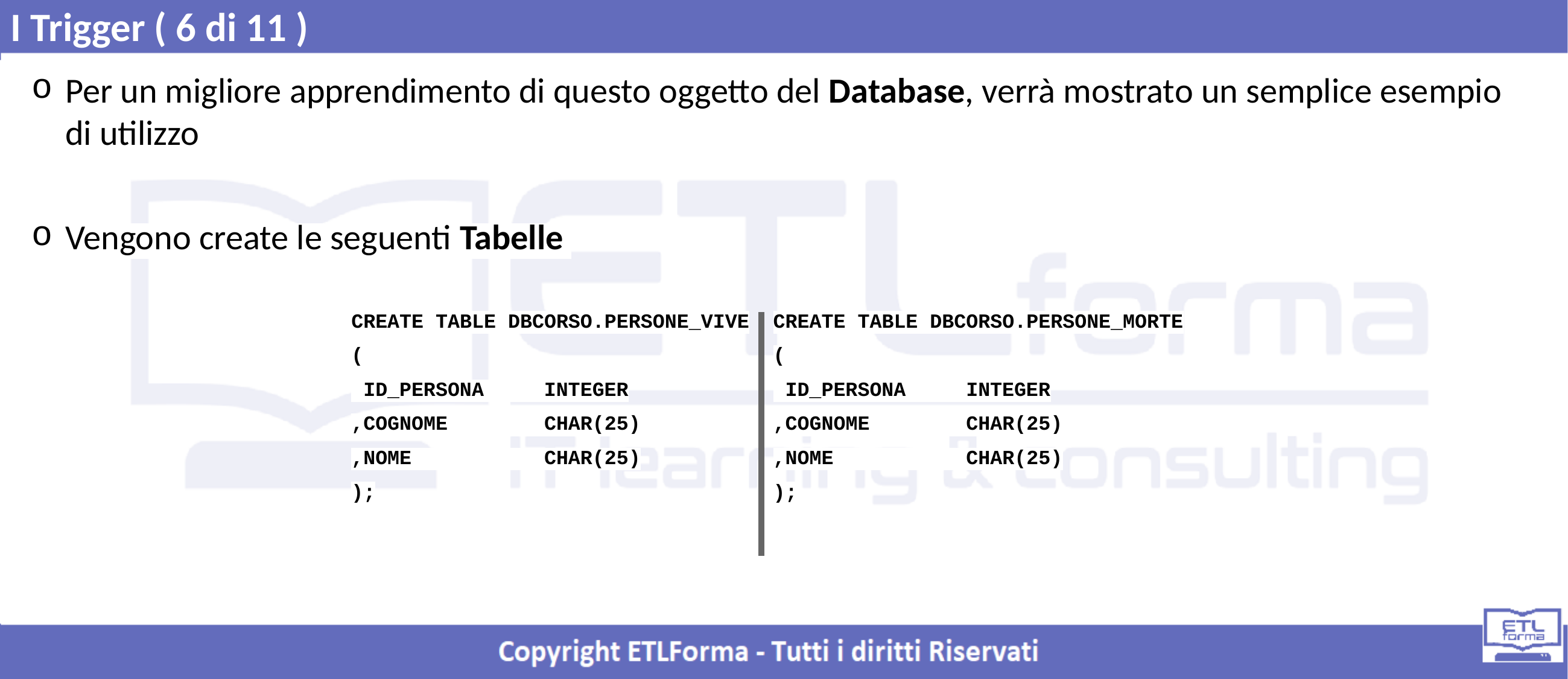

I Trigger ( 6 di 11 )
Per un migliore apprendimento di questo oggetto del Database, verrà mostrato un semplice esempio di utilizzo

Vengono create le seguenti Tabelle
CREATE TABLE DBCORSO.PERSONE_VIVE
(
 ID_PERSONA     INTEGER
,COGNOME        CHAR(25)
,NOME           CHAR(25)
);
CREATE TABLE DBCORSO.PERSONE_MORTE
(
 ID_PERSONA     INTEGER
,COGNOME        CHAR(25)
,NOME           CHAR(25)
);